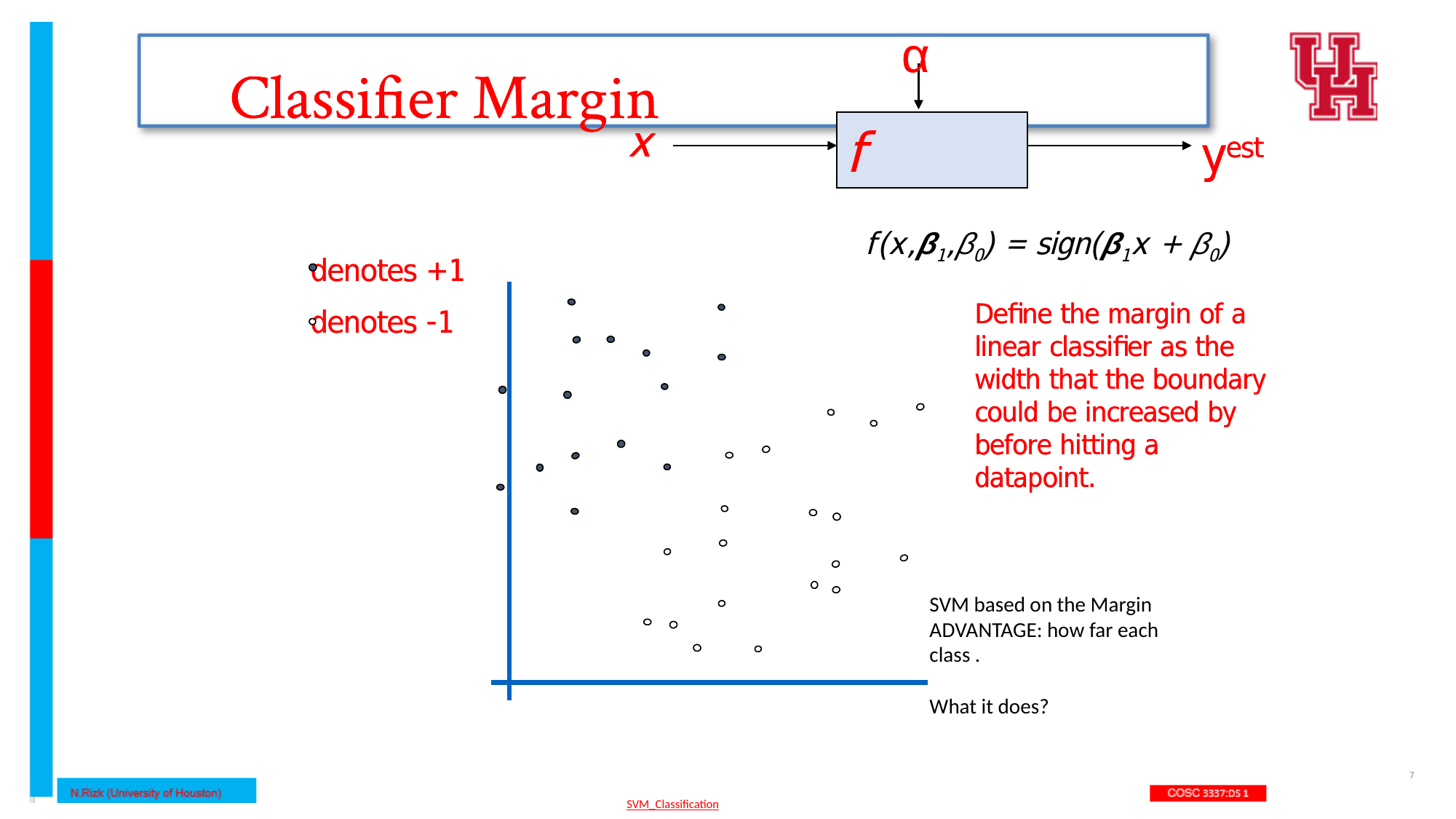

α
α
Classifier Margin
Classifier Margin
x
x
f
f
yest
yest
f(x,β1,β0) = sign(β1x + β0)

denotes +1
denotes -1
denotes +1
denotes -1

Define the margin of a linear classifier as the width that the boundary could be increased by before hitting a datapoint.
Define the margin of a linear classifier as the width that the boundary could be increased by before hitting a datapoint.

SVM based on the Margin
ADVANTAGE: how far each class .
What it does?

7
SVM_Classification